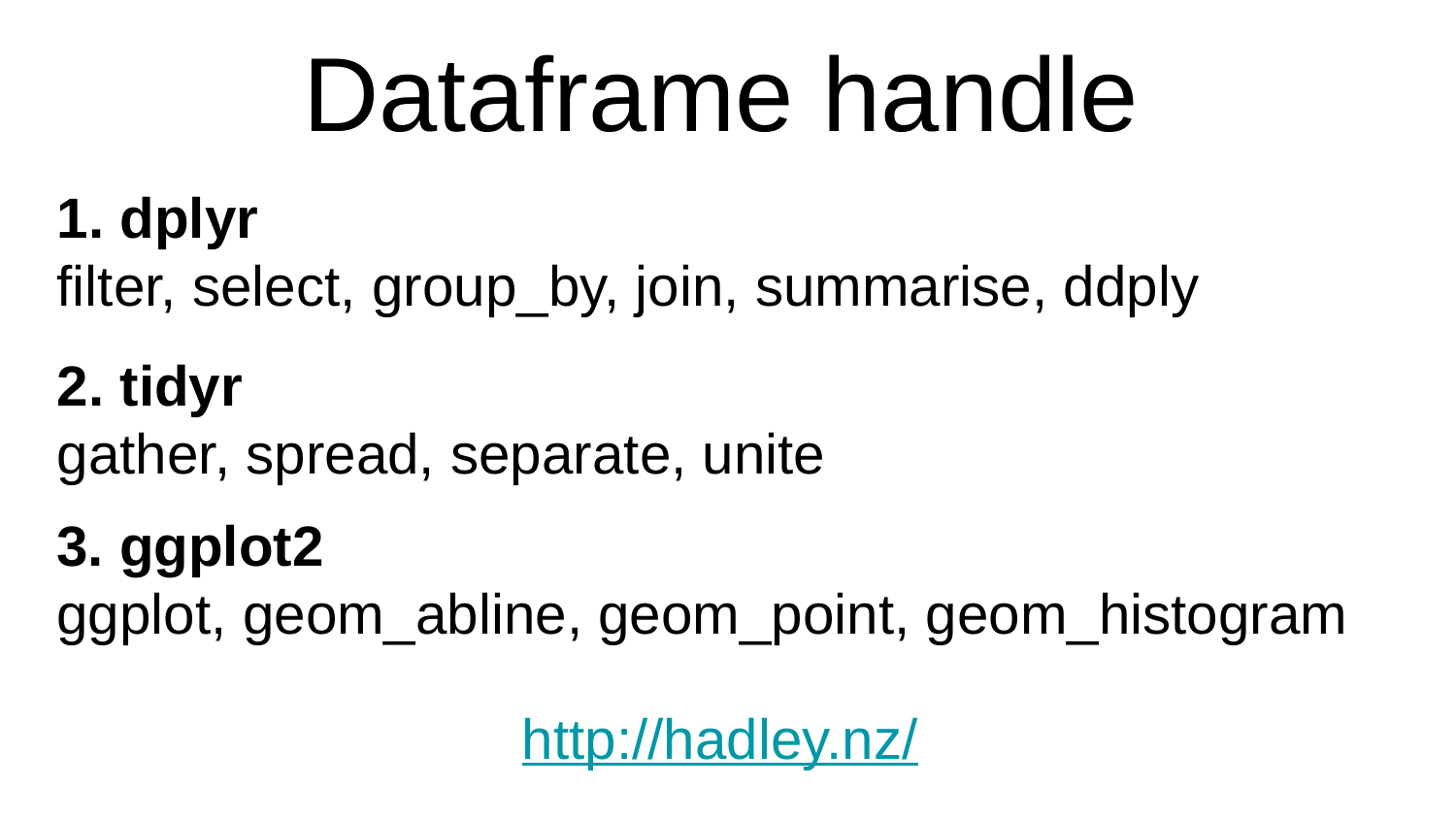

# Dataframe handle
1. dplyr
filter, select, group_by, join, summarise, ddply
2. tidyr
gather, spread, separate, unite
3. ggplot2
ggplot, geom_abline, geom_point, geom_histogram

http://hadley.nz/